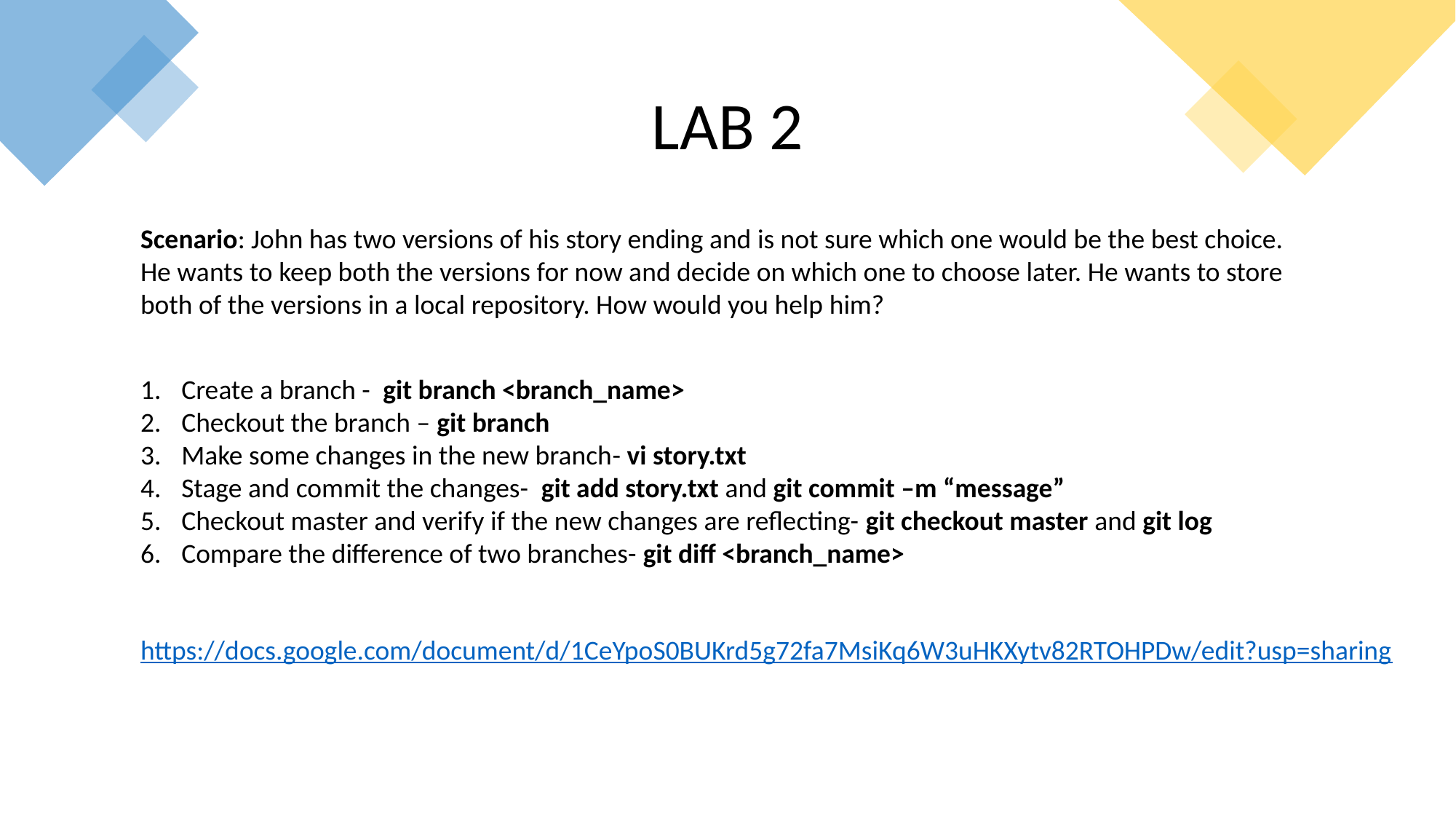

LAB 2
Scenario: John has two versions of his story ending and is not sure which one would be the best choice. He wants to keep both the versions for now and decide on which one to choose later. He wants to store both of the versions in a local repository. How would you help him?
Create a branch -  git branch <branch_name>
Checkout the branch – git branch
Make some changes in the new branch- vi story.txt
Stage and commit the changes-  git add story.txt and git commit –m “message”
Checkout master and verify if the new changes are reflecting- git checkout master and git log
Compare the difference of two branches- git diff <branch_name>
https://docs.google.com/document/d/1CeYpoS0BUKrd5g72fa7MsiKq6W3uHKXytv82RTOHPDw/edit?usp=sharing